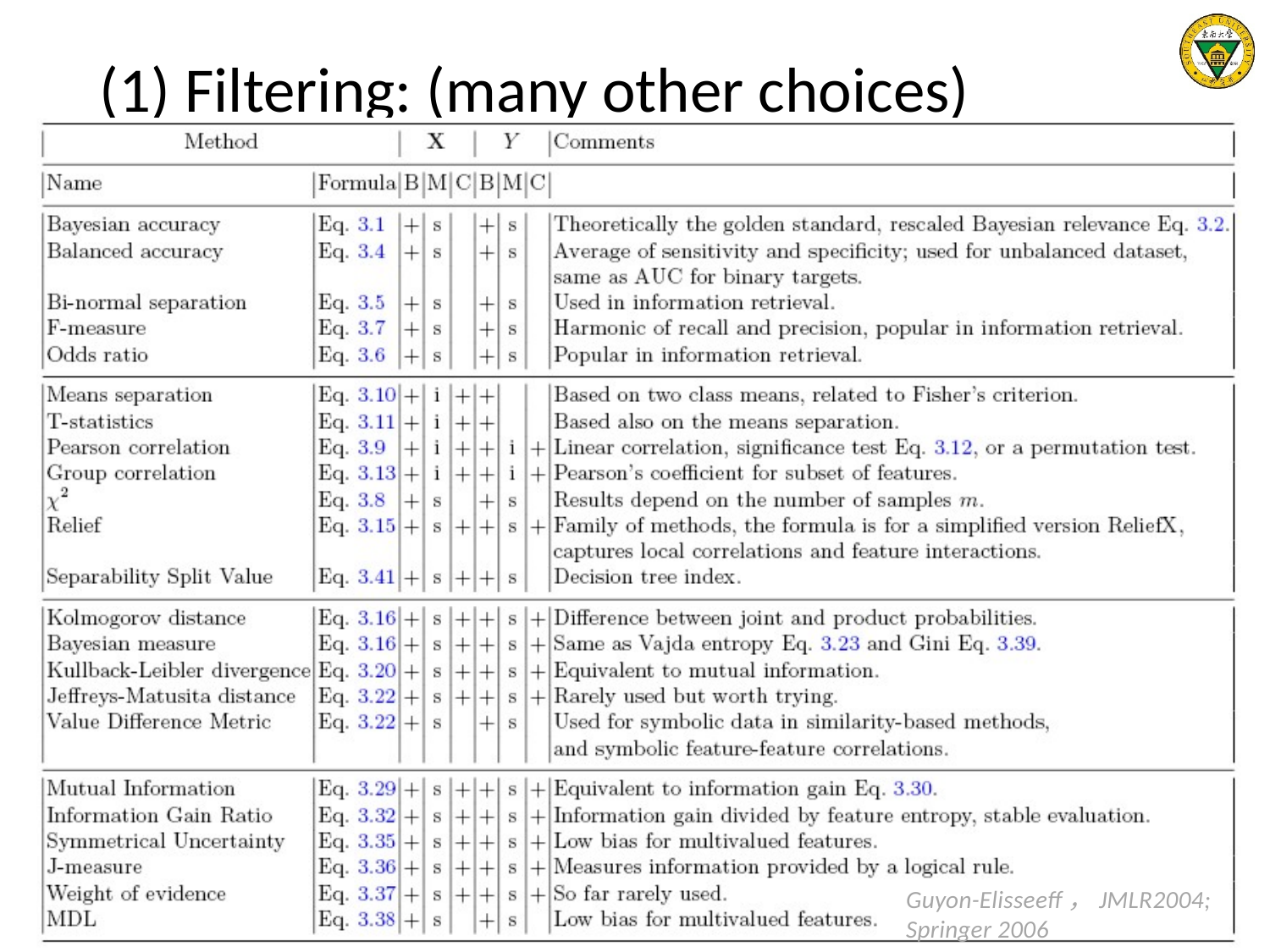

# (1) Filtering: (many other choices)

Guyon-Elisseeff，JMLR2004;  Springer 2006
2020/2
Beilun Wang
21